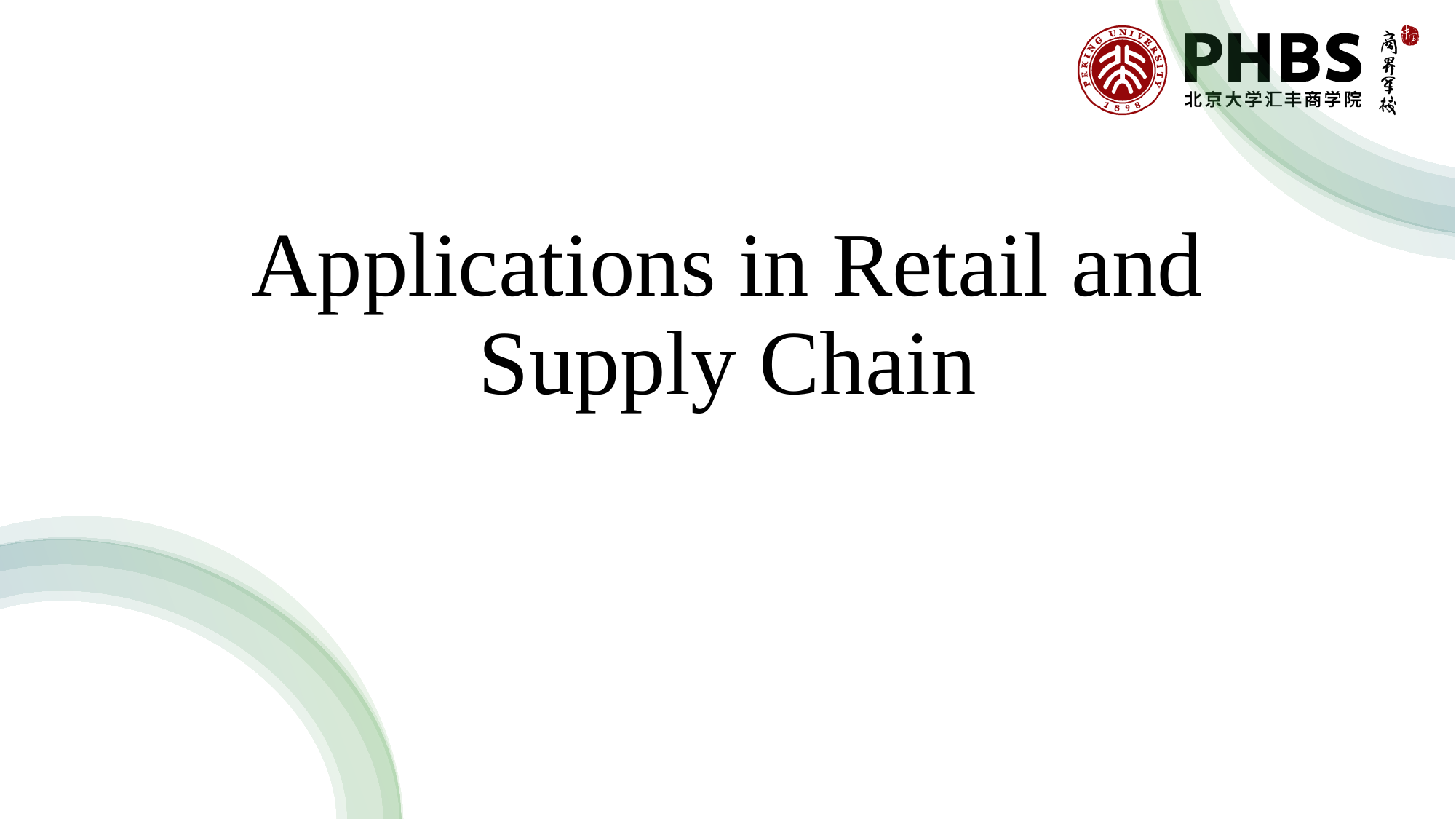

# Applications in Retail and Supply Chain